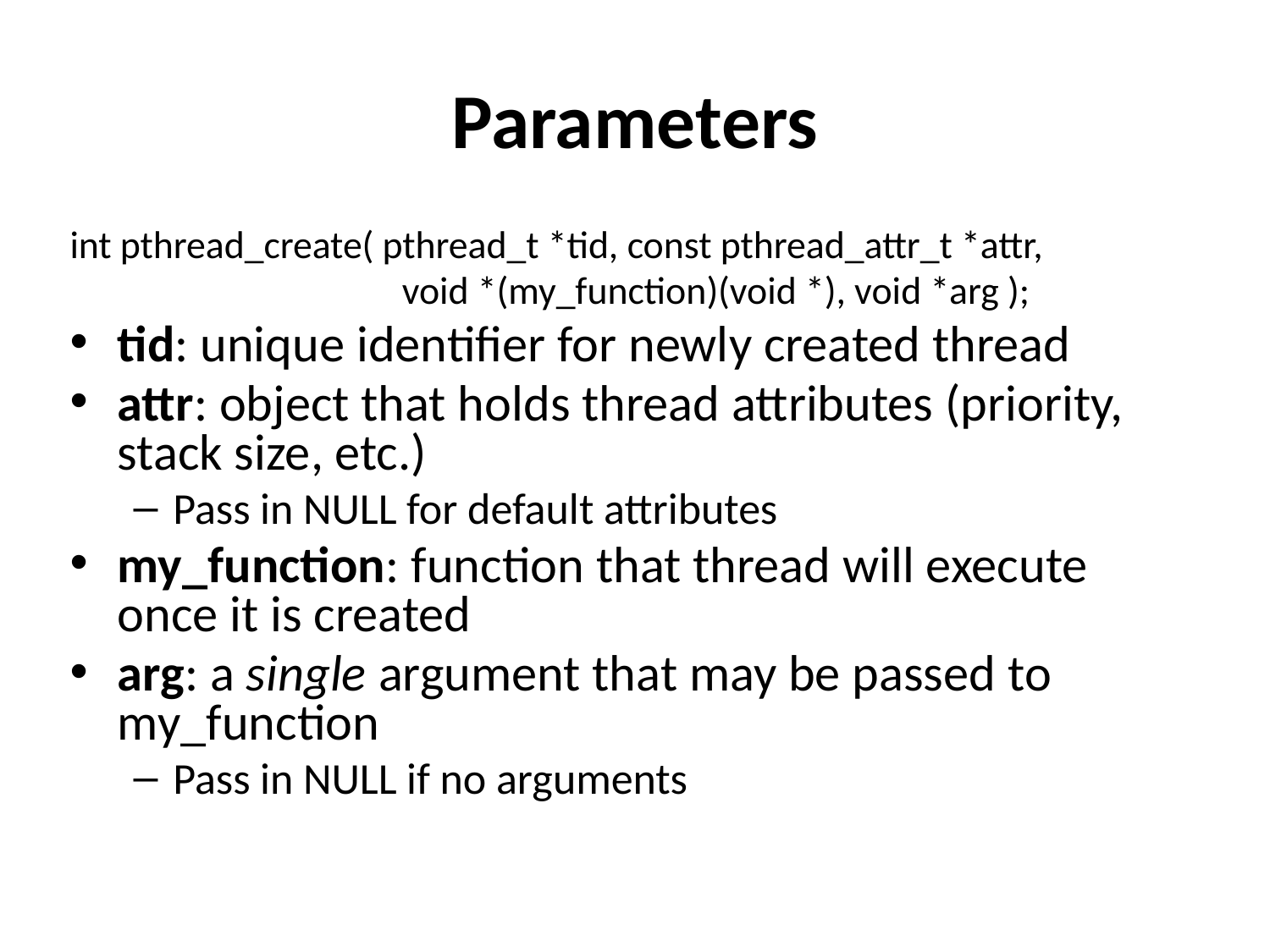

# Parameters
int pthread_create( pthread_t *tid, const pthread_attr_t *attr,
		         void *(my_function)(void *), void *arg );
tid: unique identifier for newly created thread
attr: object that holds thread attributes (priority, stack size, etc.)
Pass in NULL for default attributes
my_function: function that thread will execute once it is created
arg: a single argument that may be passed to my_function
Pass in NULL if no arguments